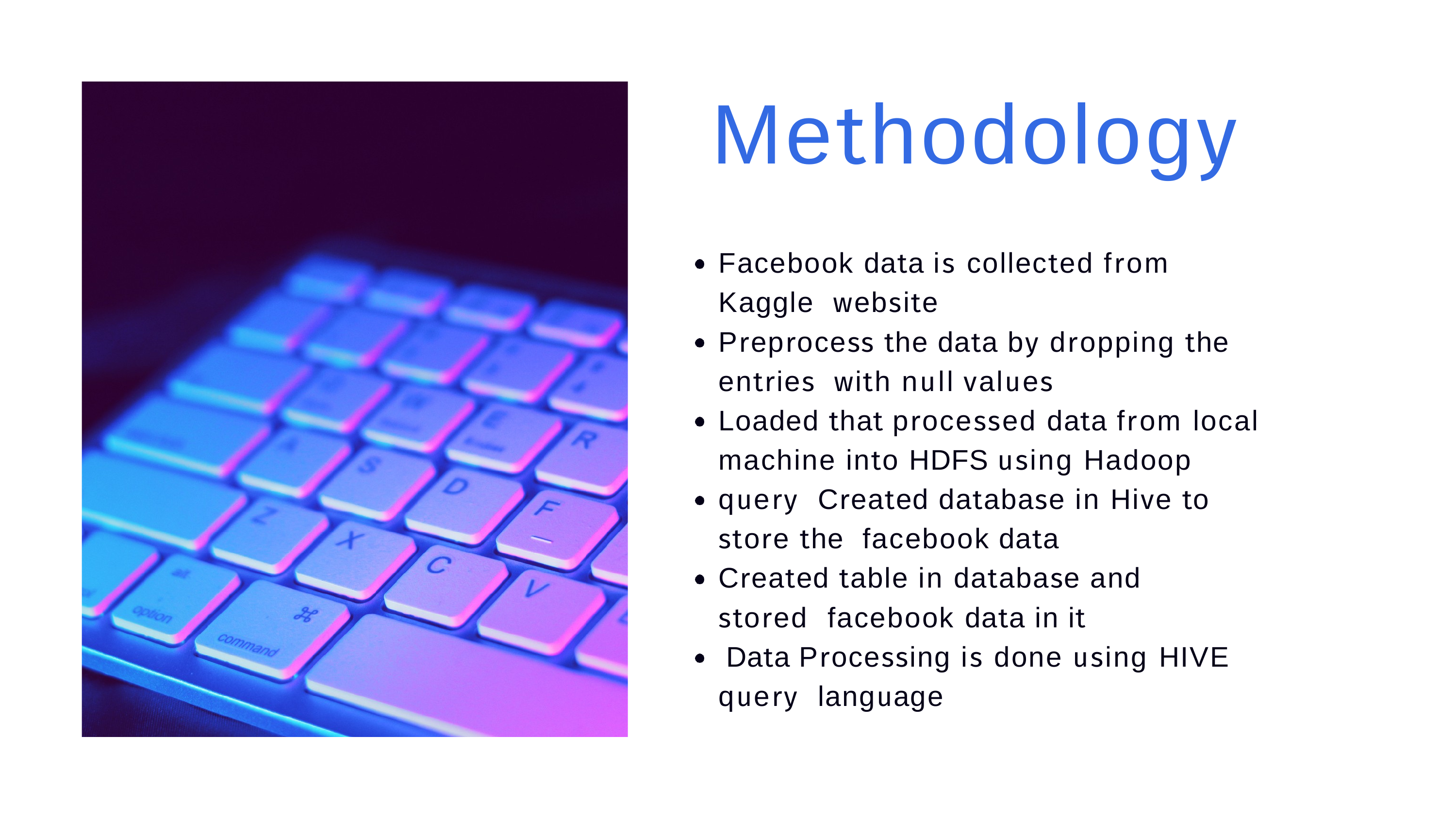

# Methodology

Facebook data is collected from Kaggle  website
Preprocess the data by dropping the entries  with null values
Loaded that processed data from local  machine into HDFS using Hadoop query  Created database in Hive to store the  facebook data
Created table in database and stored  facebook data in it
Data Processing is done using HIVE query  language